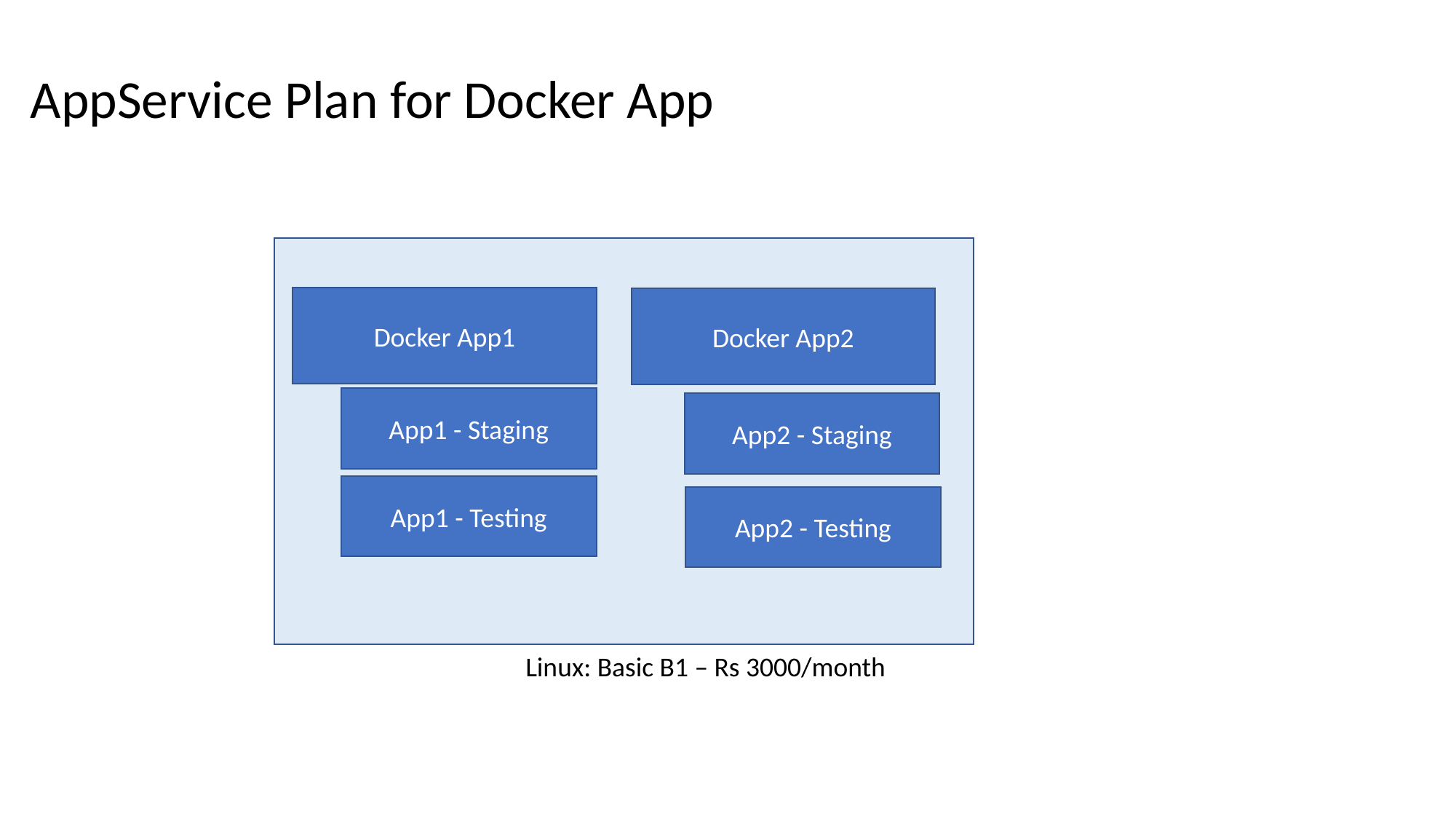

# AppService Plan for Docker App

Docker App1
Docker App2
App1 - Staging
App2 - Staging
App1 - Testing
App2 - Testing
Linux: Basic B1 – Rs 3000/month